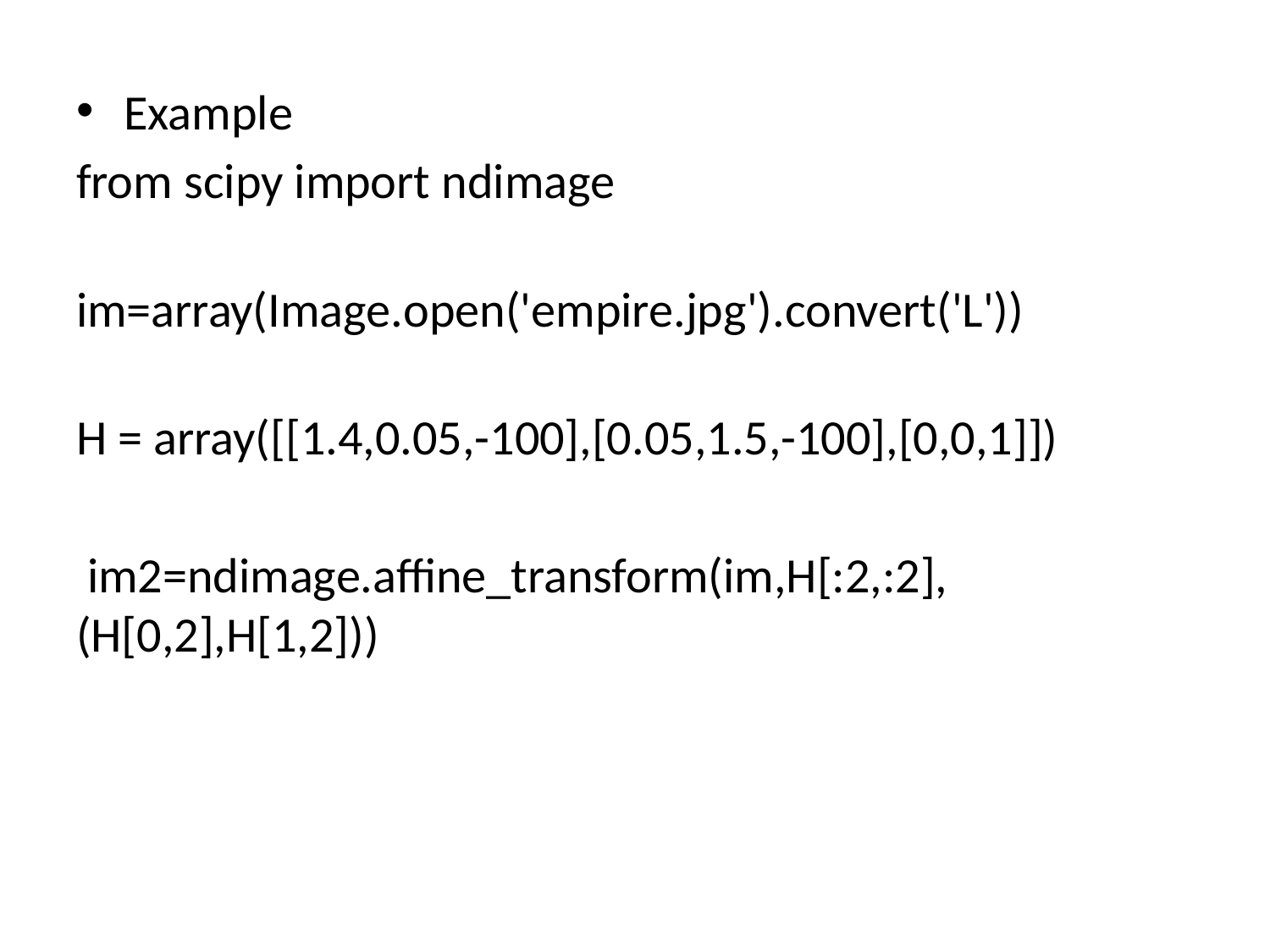

Example
from scipy import ndimage
im=array(Image.open('empire.jpg').convert('L'))
H = array([[1.4,0.05,-100],[0.05,1.5,-100],[0,0,1]])

 im2=ndimage.affine_transform(im,H[:2,:2],(H[0,2],H[1,2]))